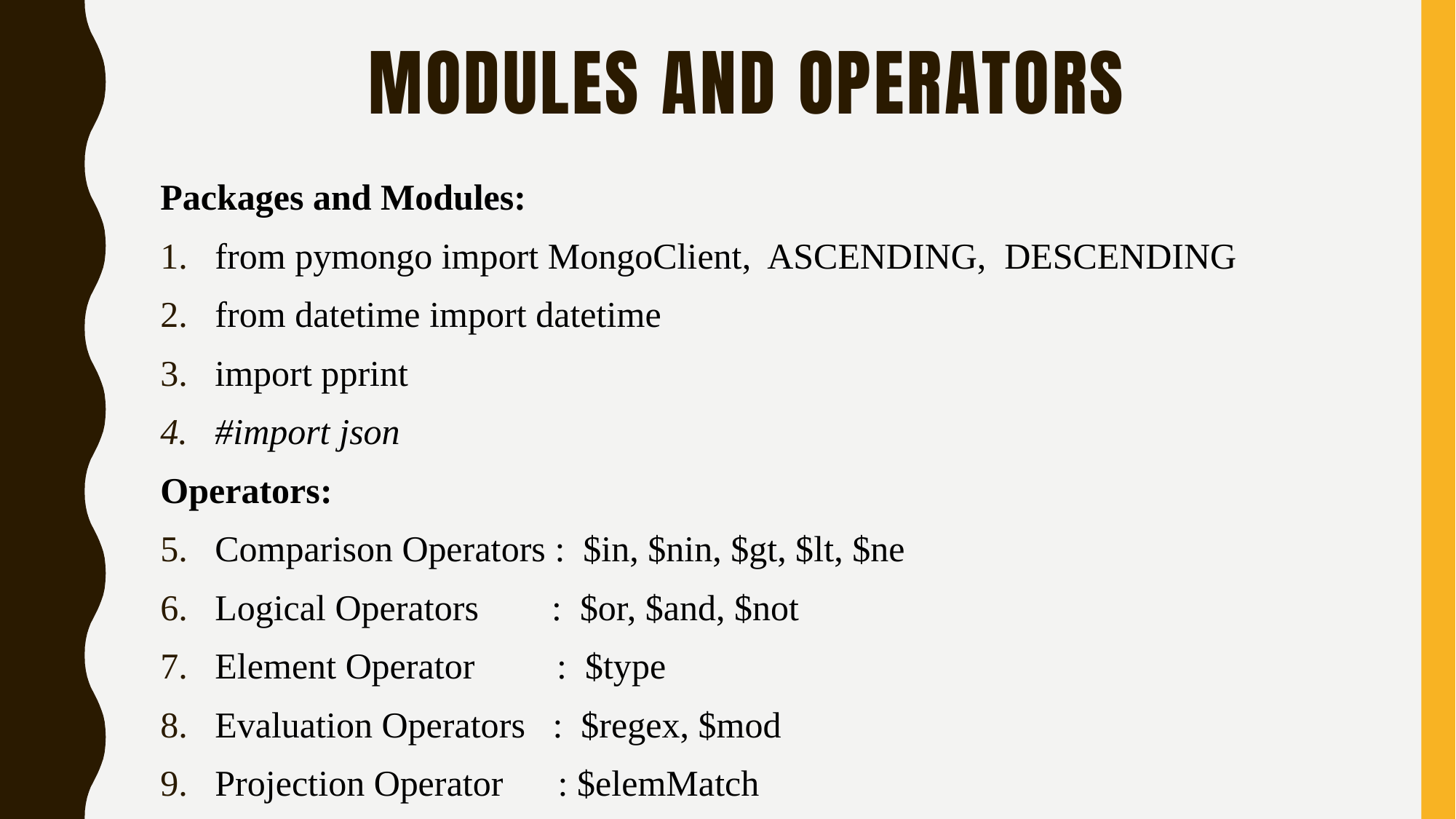

# Modules and operators
Packages and Modules:
from pymongo import MongoClient,  ASCENDING,  DESCENDING
from datetime import datetime
import pprint
#import json
Operators:
Comparison Operators :  $in, $nin, $gt, $lt, $ne
Logical Operators        :  $or, $and, $not
Element Operator         :  $type
Evaluation Operators   :  $regex, $mod
Projection Operator      : $elemMatch